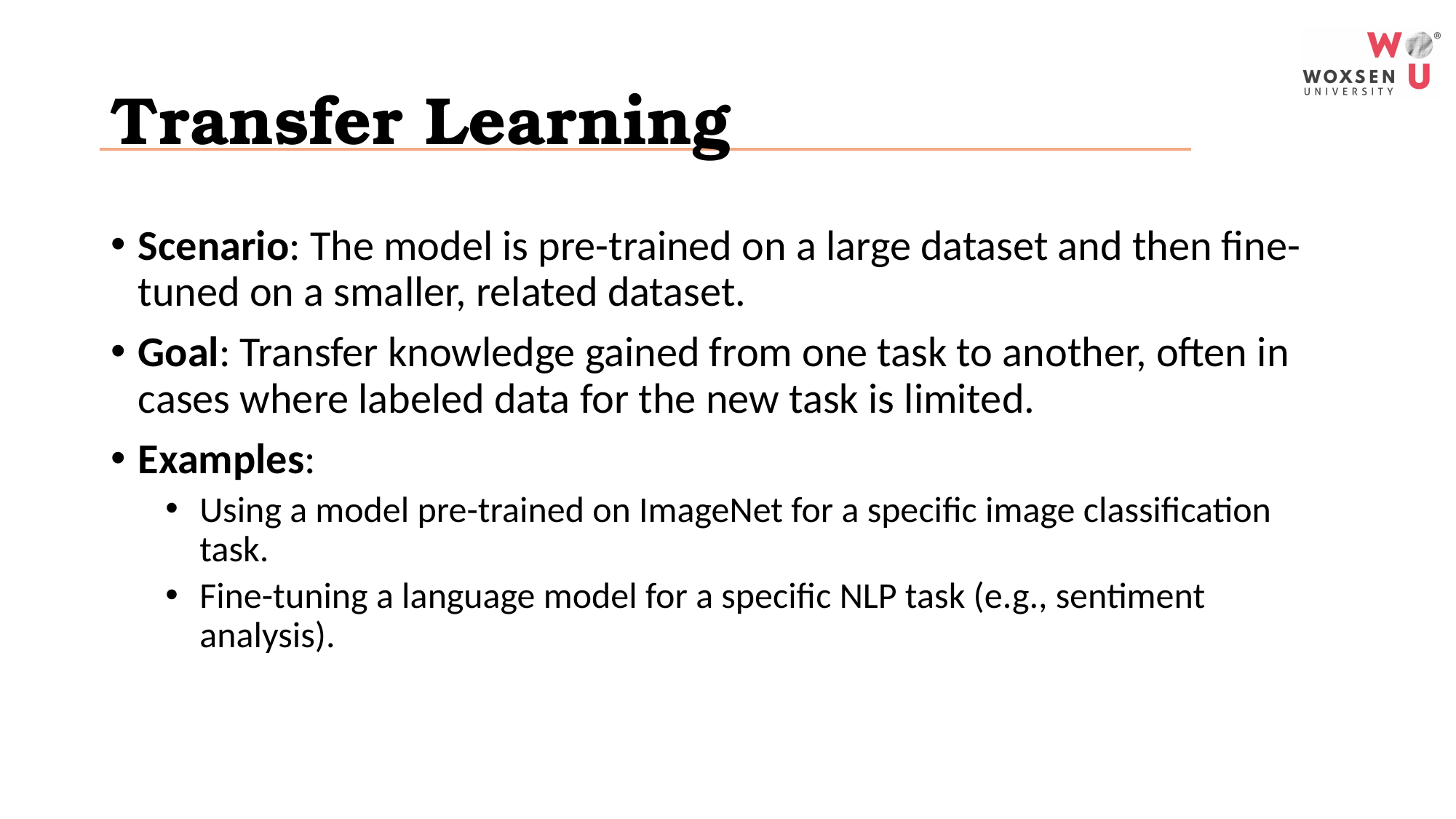

# Transfer Learning
Scenario: The model is pre-trained on a large dataset and then fine-tuned on a smaller, related dataset.
Goal: Transfer knowledge gained from one task to another, often in cases where labeled data for the new task is limited.
Examples:
Using a model pre-trained on ImageNet for a specific image classification task.
Fine-tuning a language model for a specific NLP task (e.g., sentiment analysis).